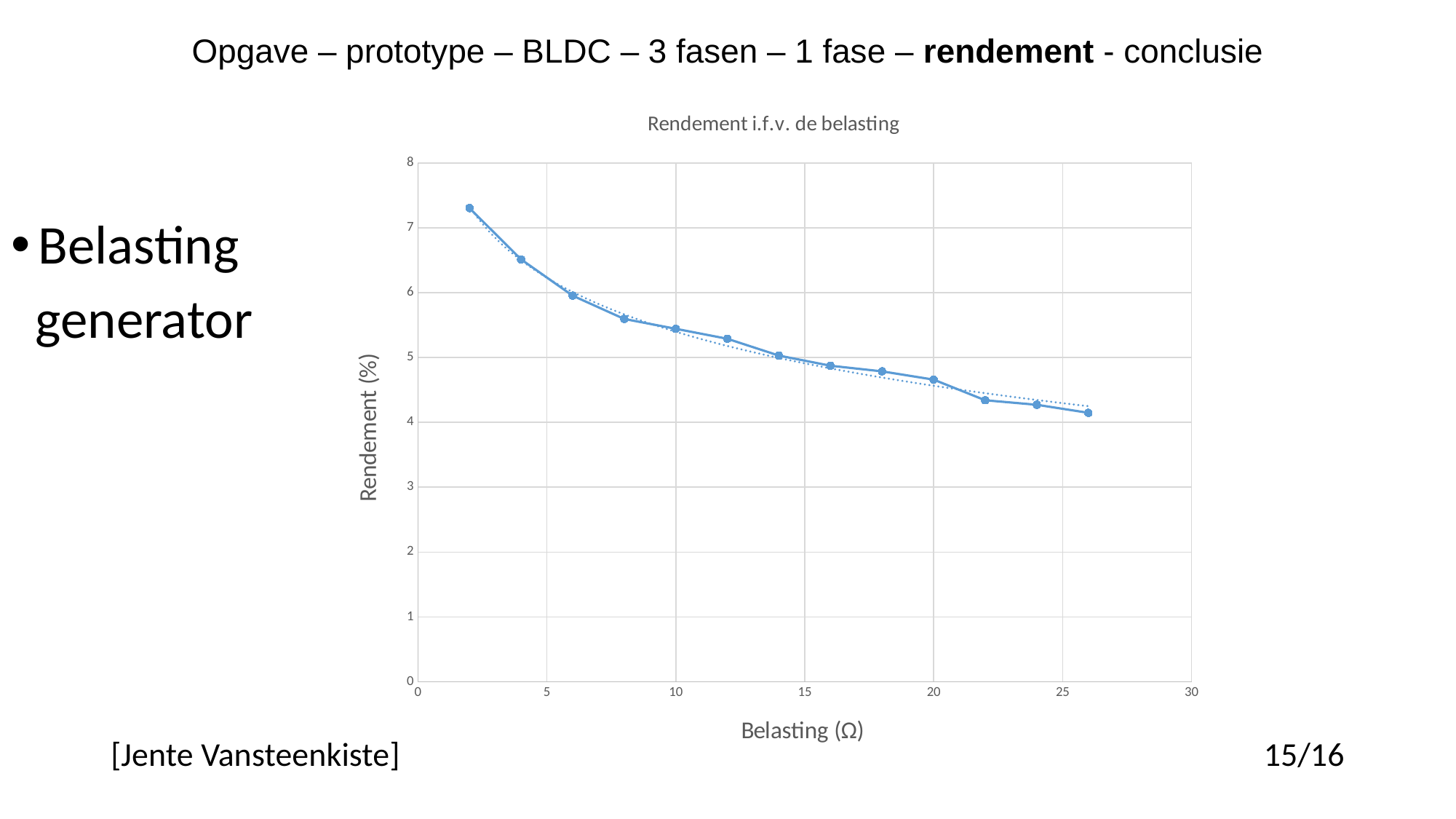

Opgave – prototype – BLDC – 3 fasen – 1 fase – rendement - conclusie

### Chart: Rendement i.f.v. de belasting

| Category |  |
|---|---|
Belasting
  generator

[Jente Vansteenkiste]
15/16